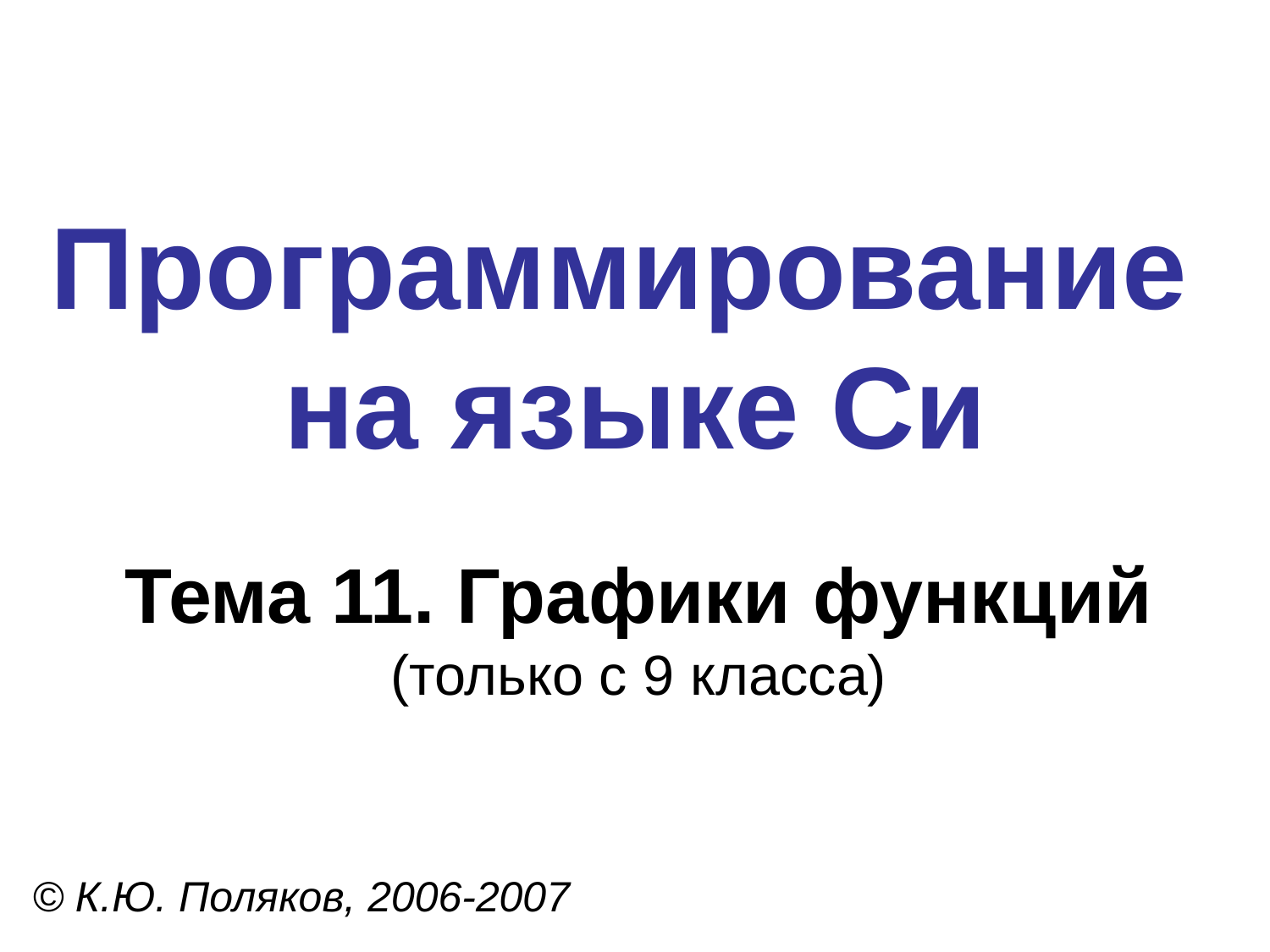

# Программирование на языке Си
Тема 11. Графики функций
(только с 9 класса)
© К.Ю. Поляков, 2006-2007